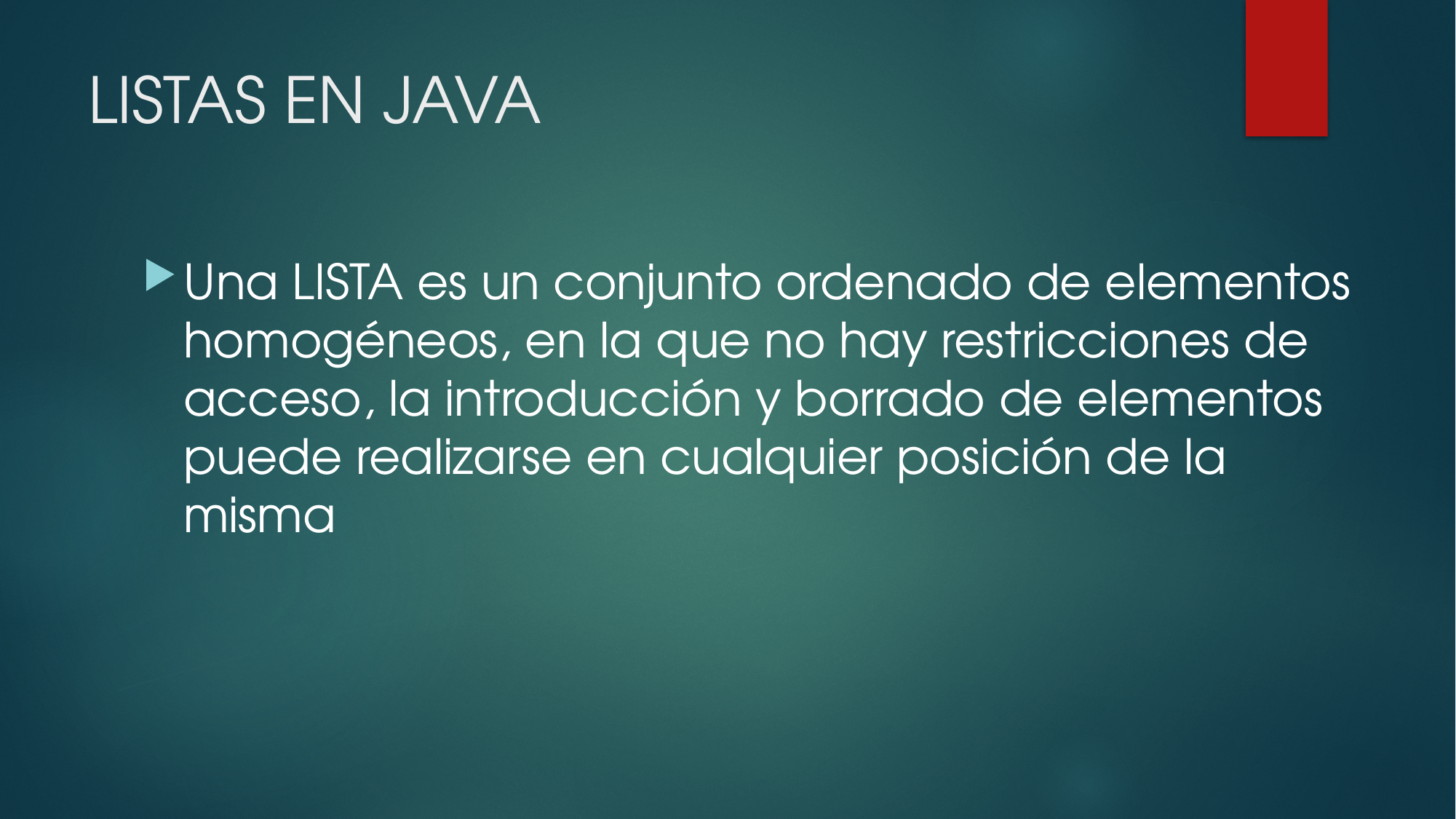

# LISTAS EN JAVA
Una LISTA es un conjunto ordenado de elementos homogéneos, en la que no hay restricciones de acceso, la introducción y borrado de elementos puede realizarse en cualquier posición de la misma